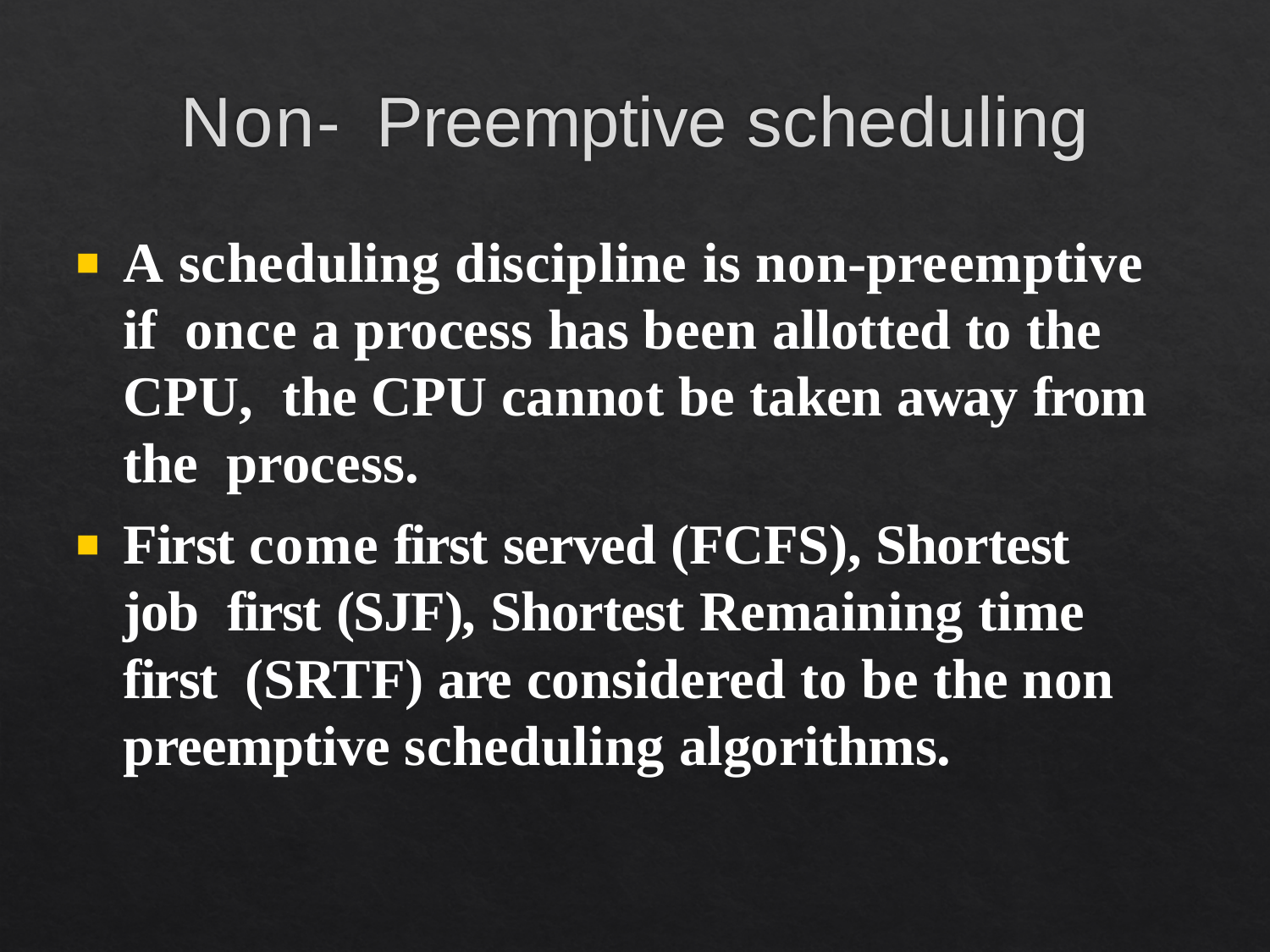

# Non-	Preemptive scheduling
A scheduling discipline is non-preemptive if  once a process has been allotted to the CPU,  the CPU cannot be taken away from the  process.
First come first served (FCFS), Shortest job  first (SJF), Shortest Remaining time first  (SRTF) are considered to be the non  preemptive scheduling algorithms.